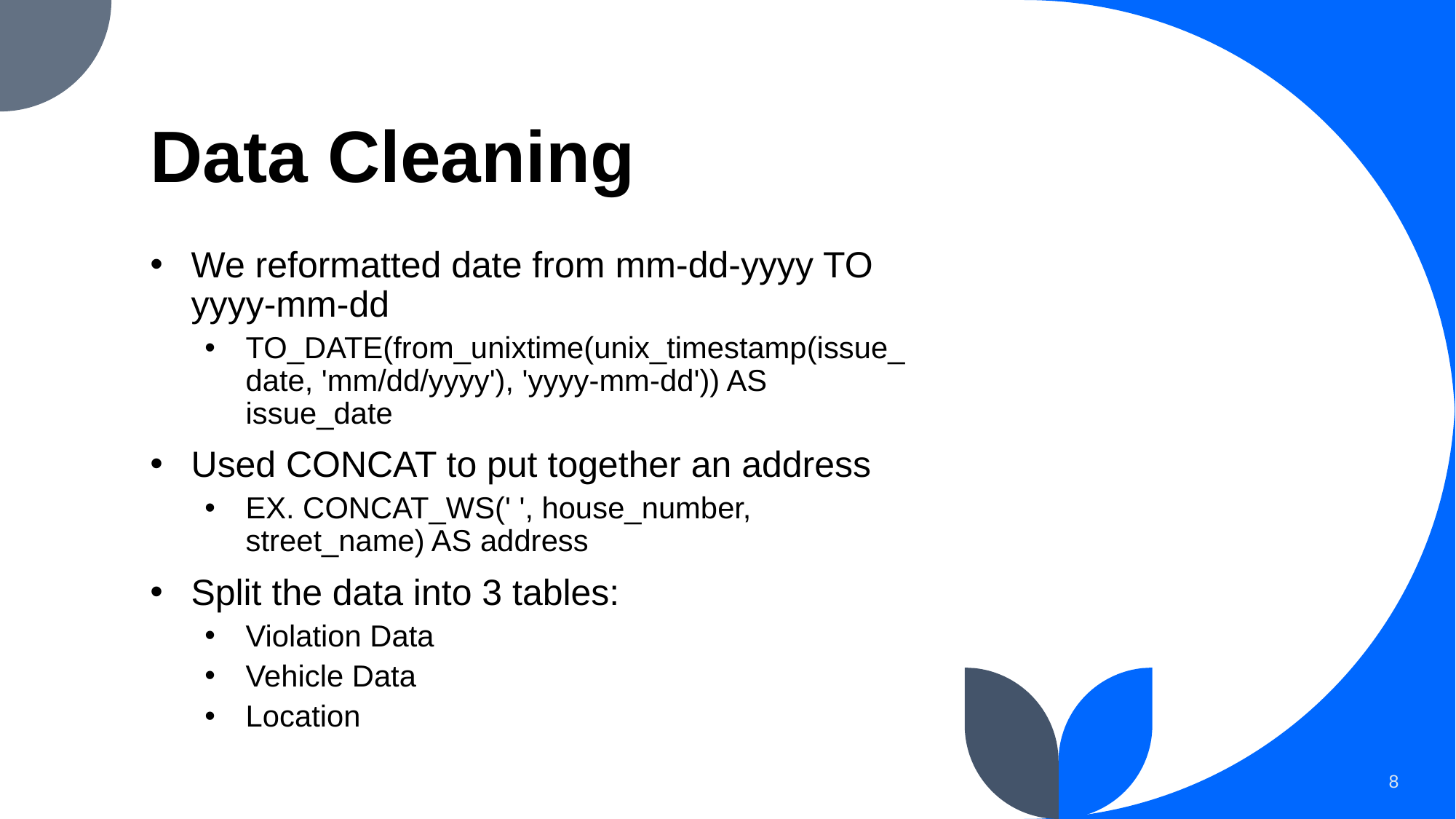

# Data Cleaning
We reformatted date from mm-dd-yyyy TO yyyy-mm-dd
TO_DATE(from_unixtime(unix_timestamp(issue_date, 'mm/dd/yyyy'), 'yyyy-mm-dd')) AS issue_date
Used CONCAT to put together an address
EX. CONCAT_WS(' ', house_number, street_name) AS address
Split the data into 3 tables:
Violation Data
Vehicle Data
Location

8